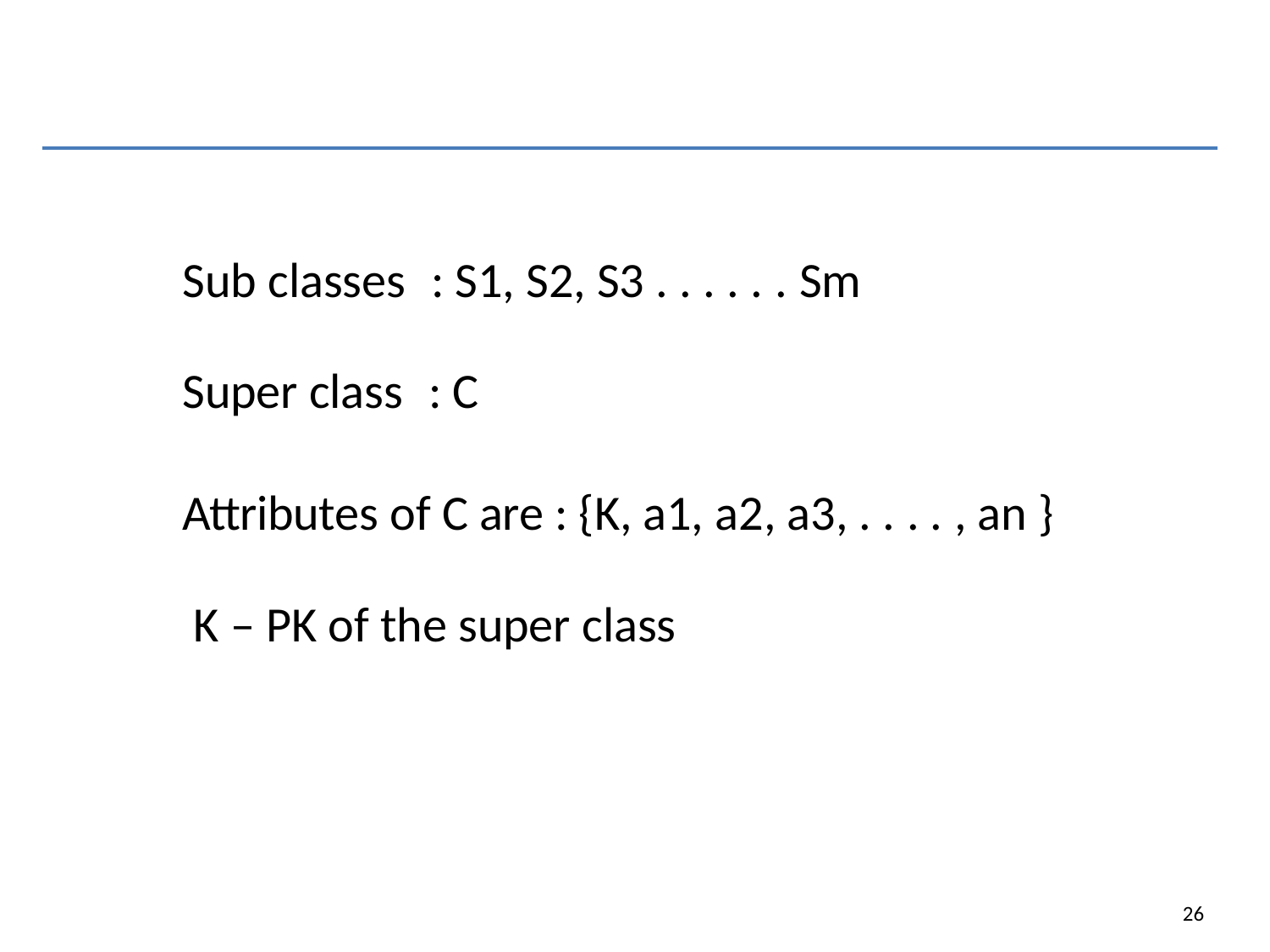

Sub classes	: S1, S2, S3 . . . . . . Sm

Super class	: C
Attributes of C are : {K, a1, a2, a3, . . . . , an }  K – PK of the super class
26